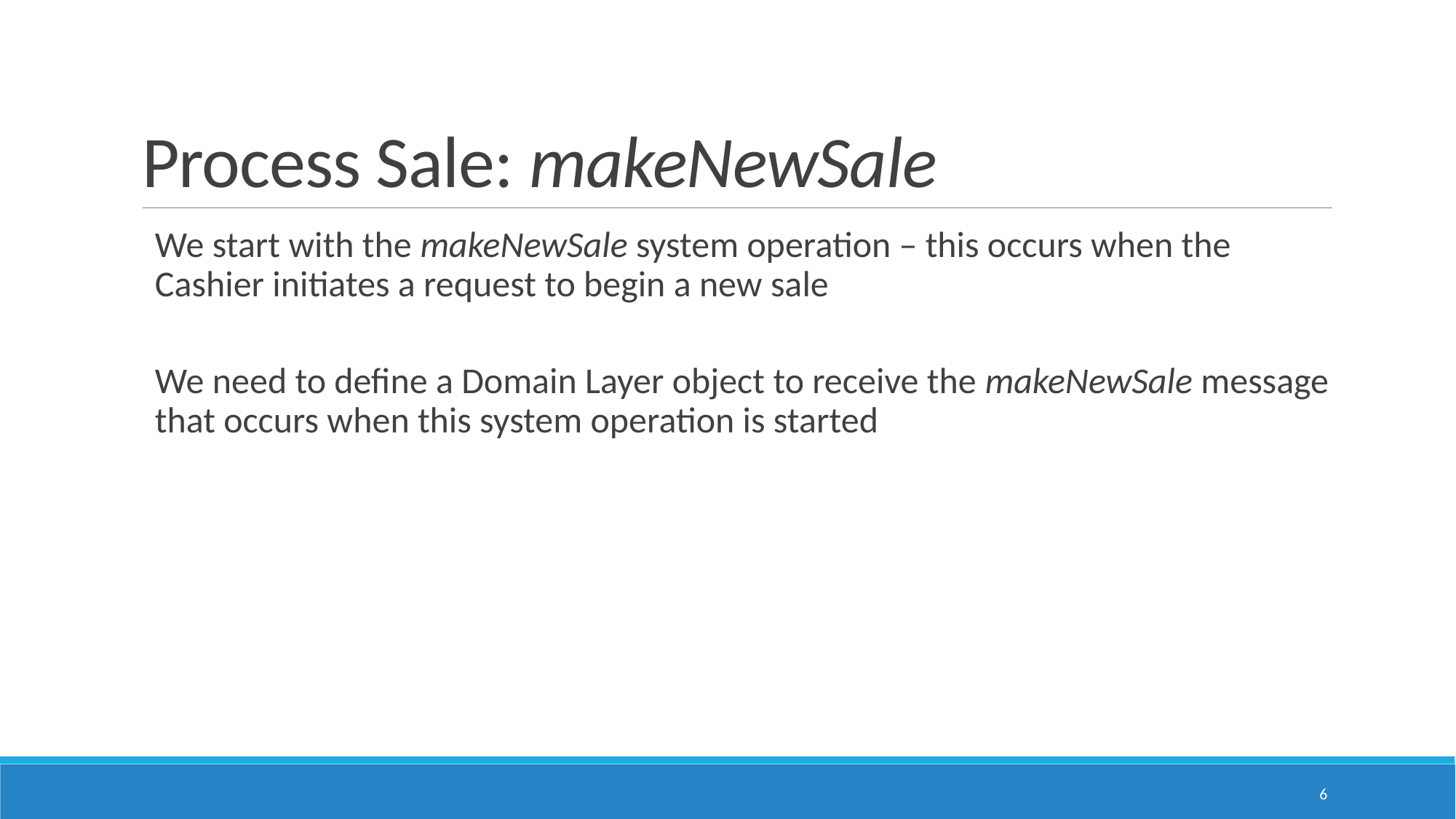

# Process Sale: makeNewSale
We start with the makeNewSale system operation – this occurs when the Cashier initiates a request to begin a new sale

We need to define a Domain Layer object to receive the makeNewSale message that occurs when this system operation is started
6